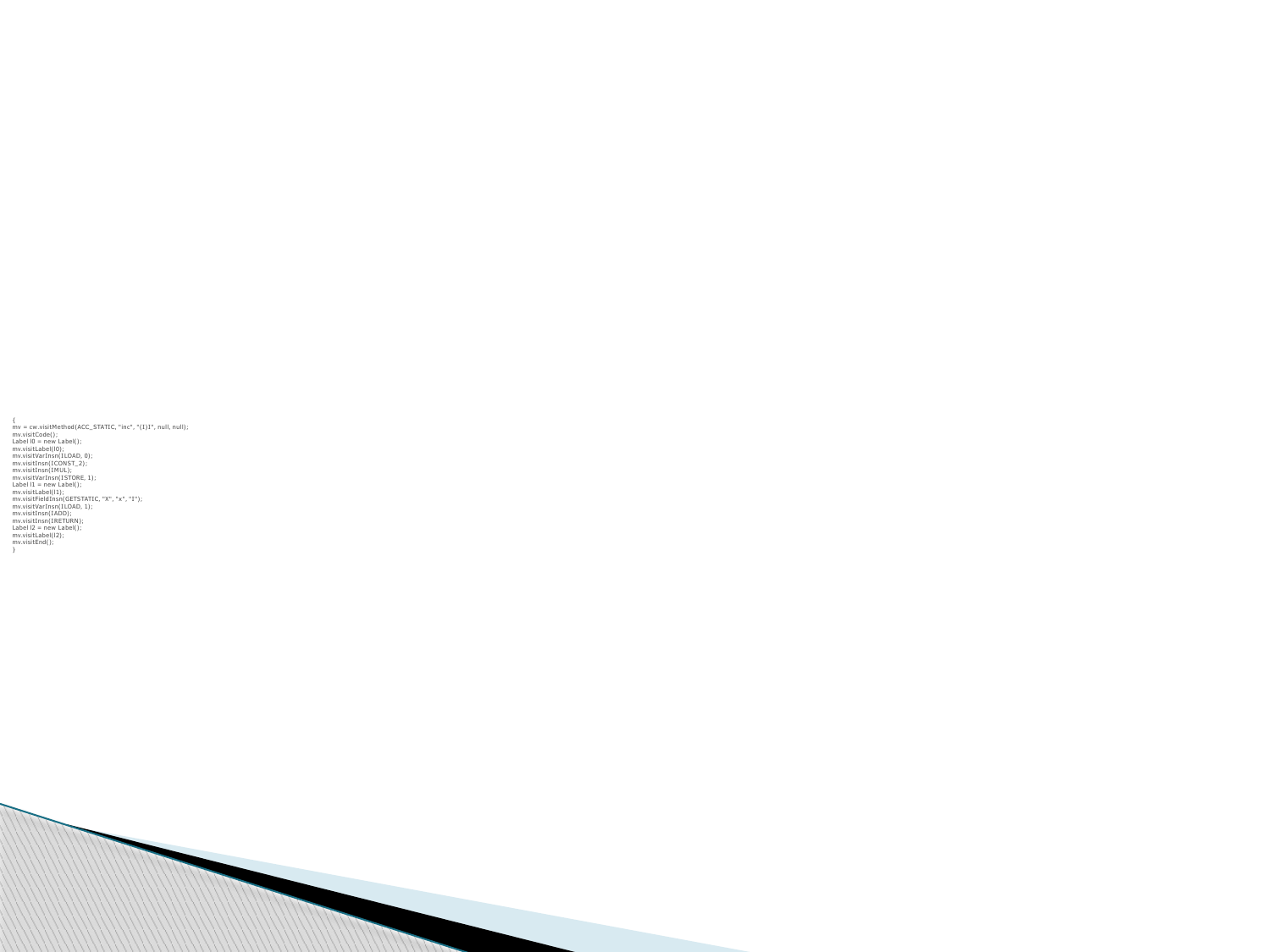

{
mv = cw.visitMethod(ACC_STATIC, "inc", "(I)I", null, null);
mv.visitCode();
Label l0 = new Label();
mv.visitLabel(l0);
mv.visitVarInsn(ILOAD, 0);
mv.visitInsn(ICONST_2);
mv.visitInsn(IMUL);
mv.visitVarInsn(ISTORE, 1);
Label l1 = new Label();
mv.visitLabel(l1);
mv.visitFieldInsn(GETSTATIC, "X", "x", "I");
mv.visitVarInsn(ILOAD, 1);
mv.visitInsn(IADD);
mv.visitInsn(IRETURN);
Label l2 = new Label();
mv.visitLabel(l2);
mv.visitEnd();
}